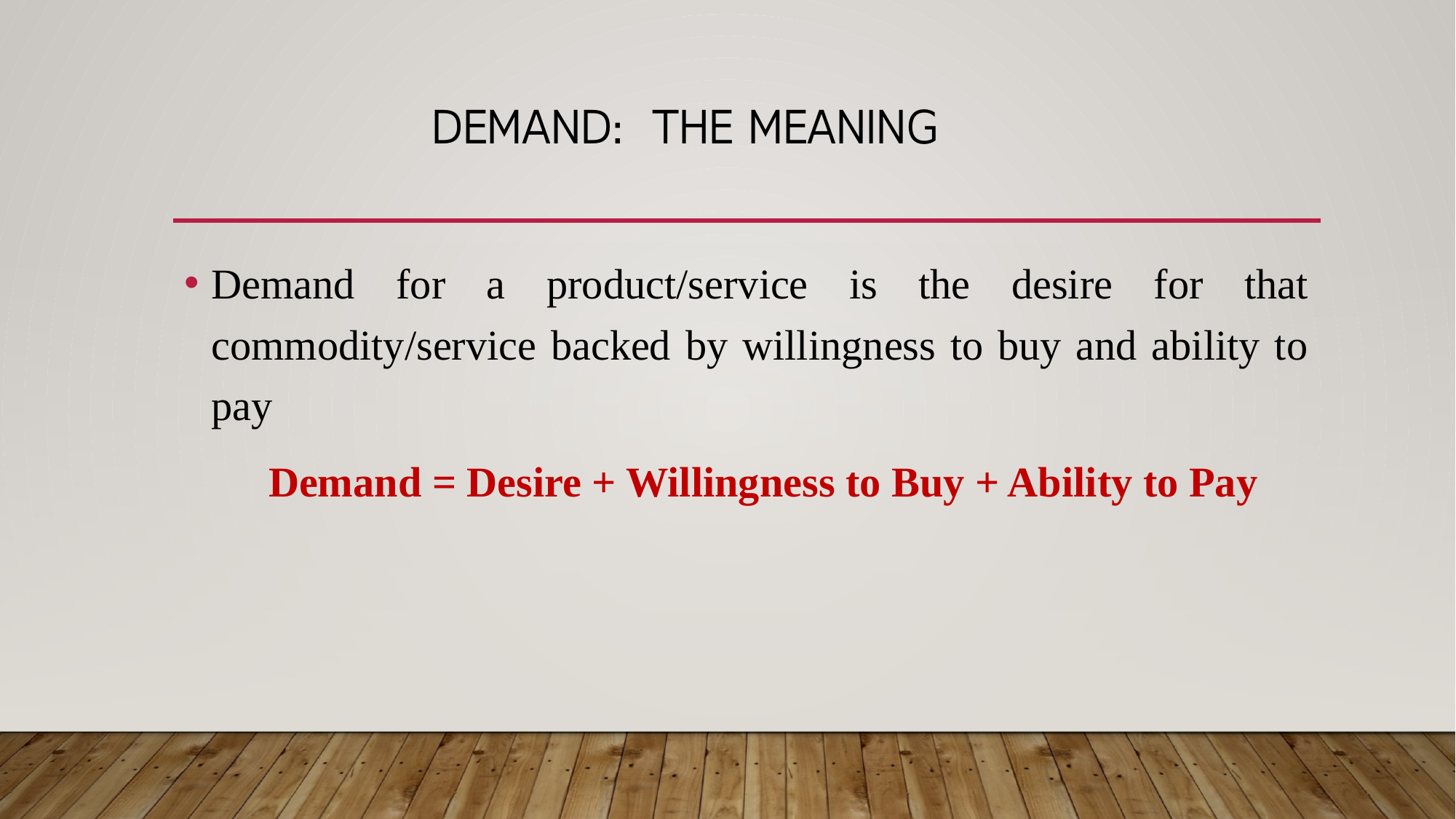

# Demand:  The meaning
Demand for a product/service is the desire for that commodity/service backed by willingness to buy and ability to pay
        Demand = Desire + Willingness to Buy + Ability to Pay